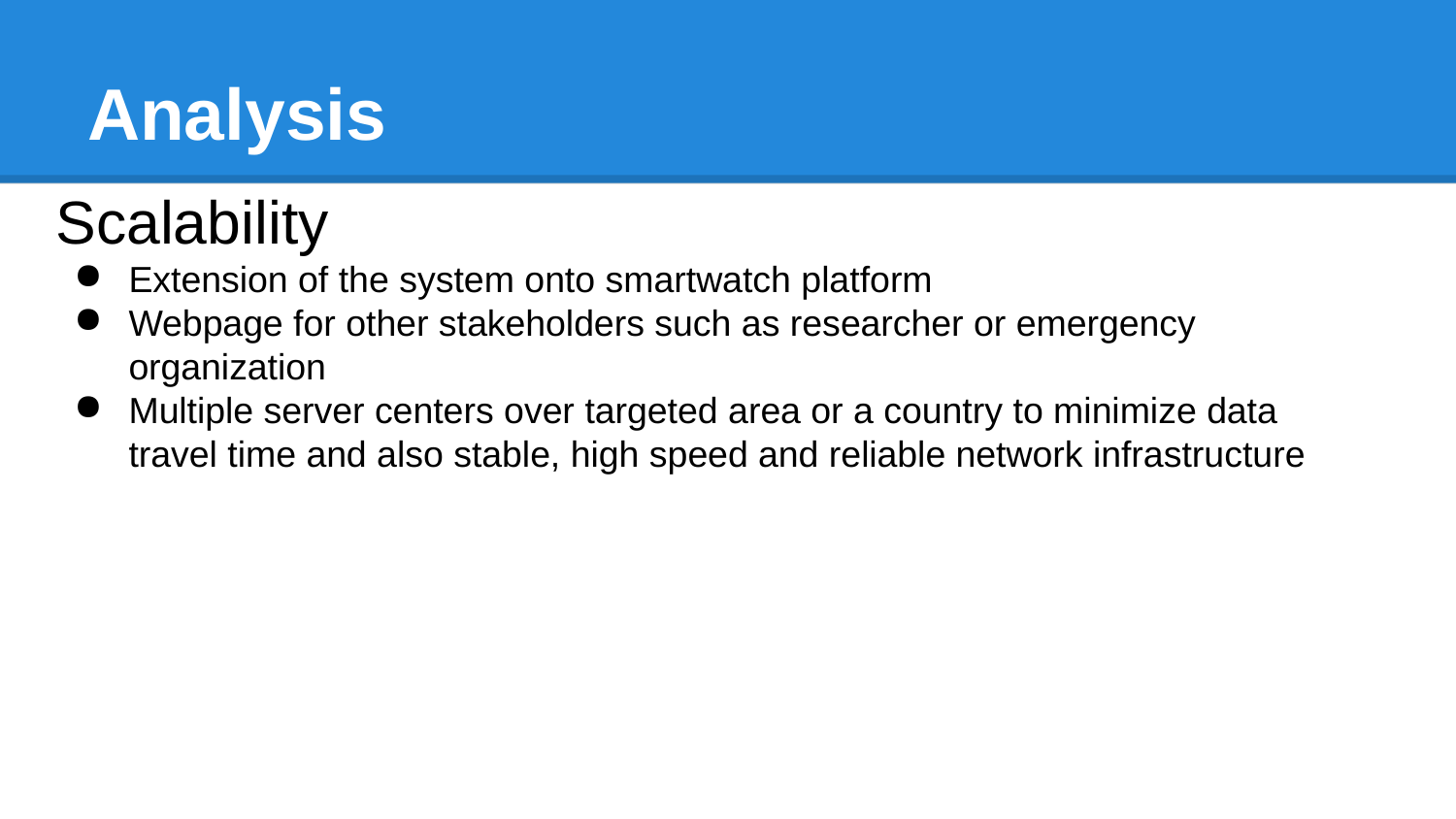

# Analysis
Scalability
Extension of the system onto smartwatch platform
Webpage for other stakeholders such as researcher or emergency organization
Multiple server centers over targeted area or a country to minimize data travel time and also stable, high speed and reliable network infrastructure